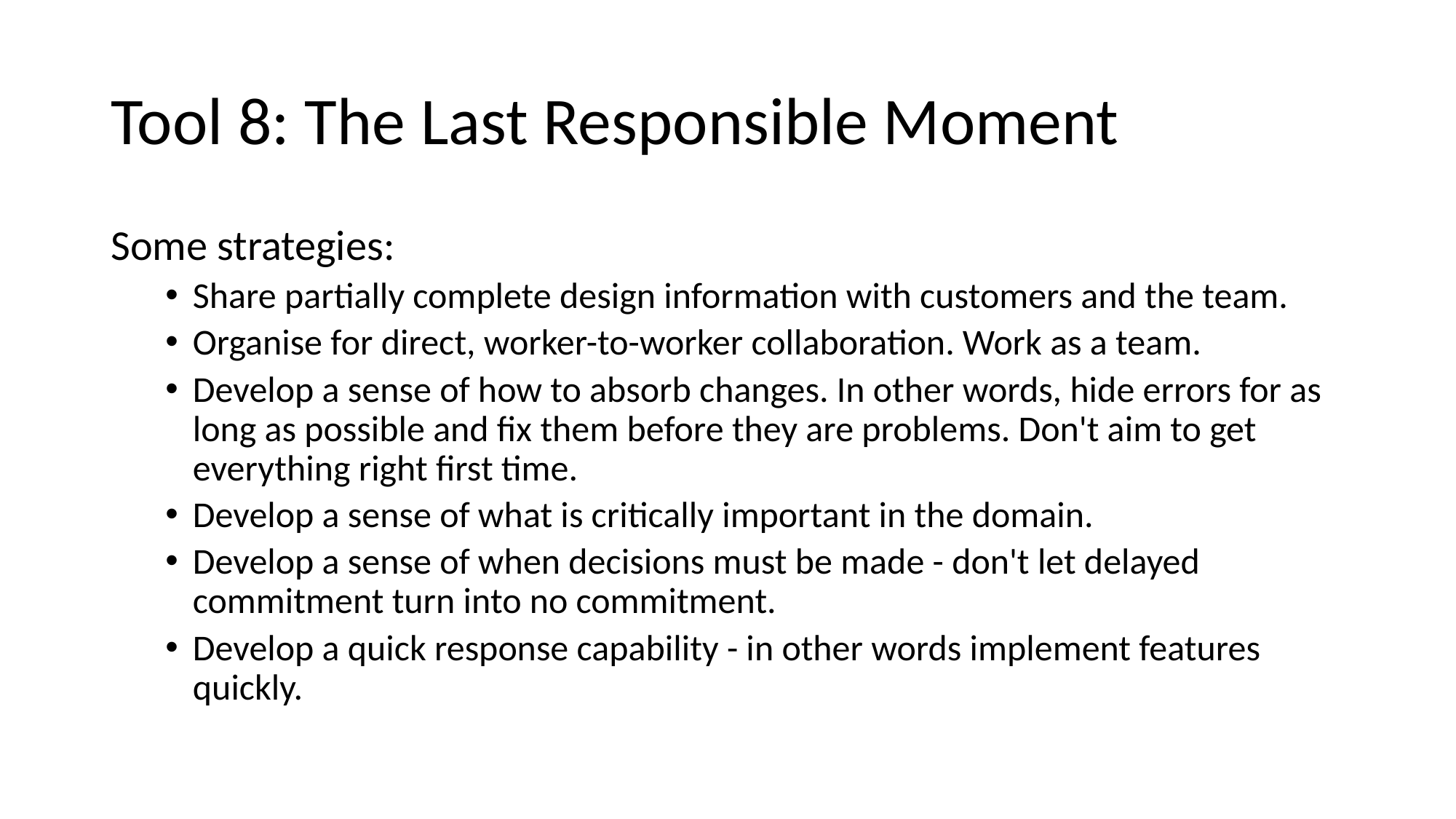

# Tool 8: The Last Responsible Moment
Some strategies:
Share partially complete design information with customers and the team.
Organise for direct, worker-to-worker collaboration. Work as a team.
Develop a sense of how to absorb changes. In other words, hide errors for as long as possible and fix them before they are problems. Don't aim to get everything right first time.
Develop a sense of what is critically important in the domain.
Develop a sense of when decisions must be made - don't let delayed commitment turn into no commitment.
Develop a quick response capability - in other words implement features quickly.